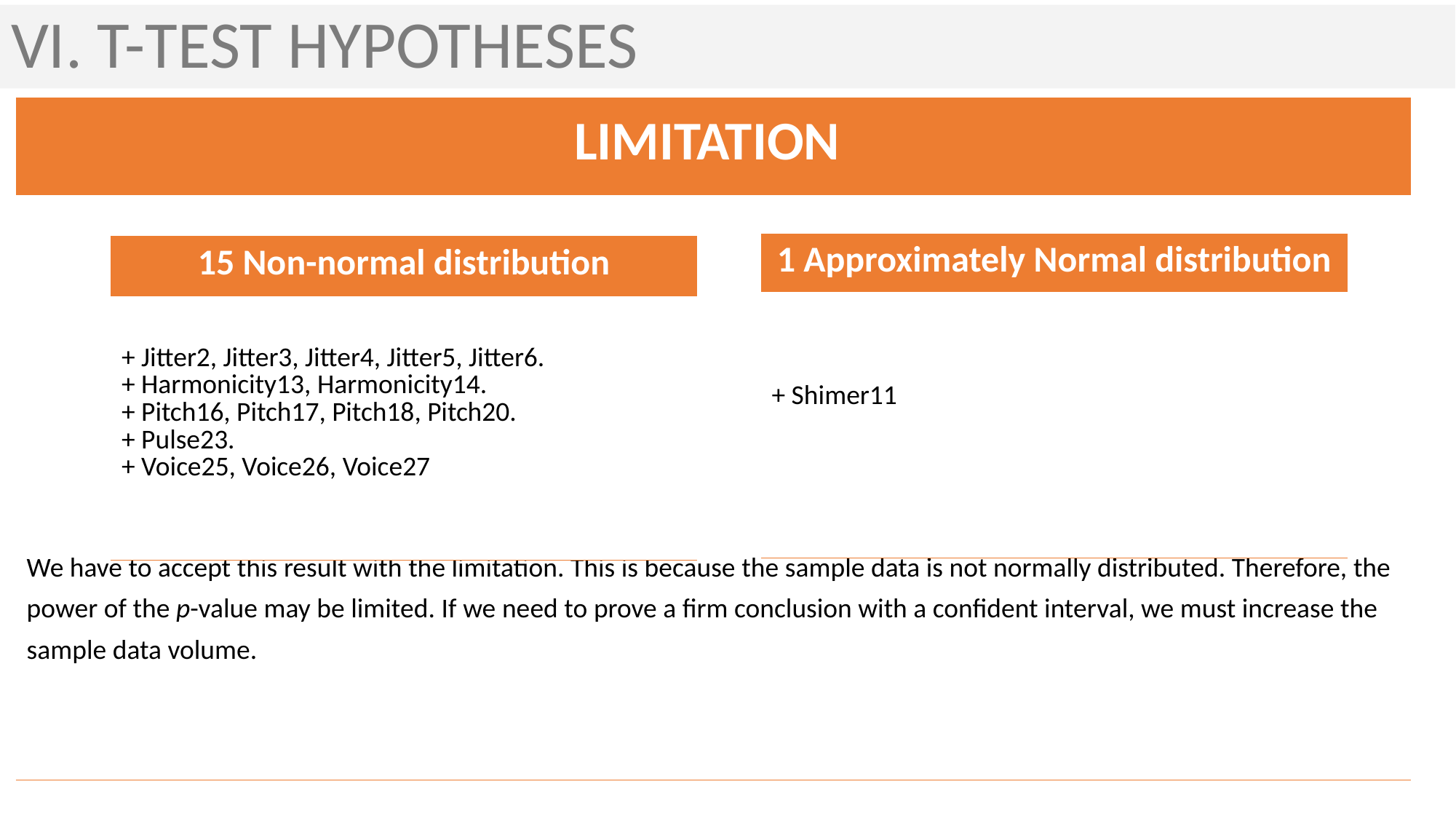

# VI. T-TEST HYPOTHESES
| LIMITATION |
| --- |
| We have to accept this result with the limitation. This is because the sample data is not normally distributed. Therefore, the power of the p-value may be limited. If we need to prove a firm conclusion with a confident interval, we must increase the sample data volume. |
| 1 Approximately Normal distribution |
| --- |
| + Shimer11 |
| 15 Non-normal distribution |
| --- |
| + Jitter2, Jitter3, Jitter4, Jitter5, Jitter6. + Harmonicity13, Harmonicity14. + Pitch16, Pitch17, Pitch18, Pitch20. + Pulse23. + Voice25, Voice26, Voice27 |